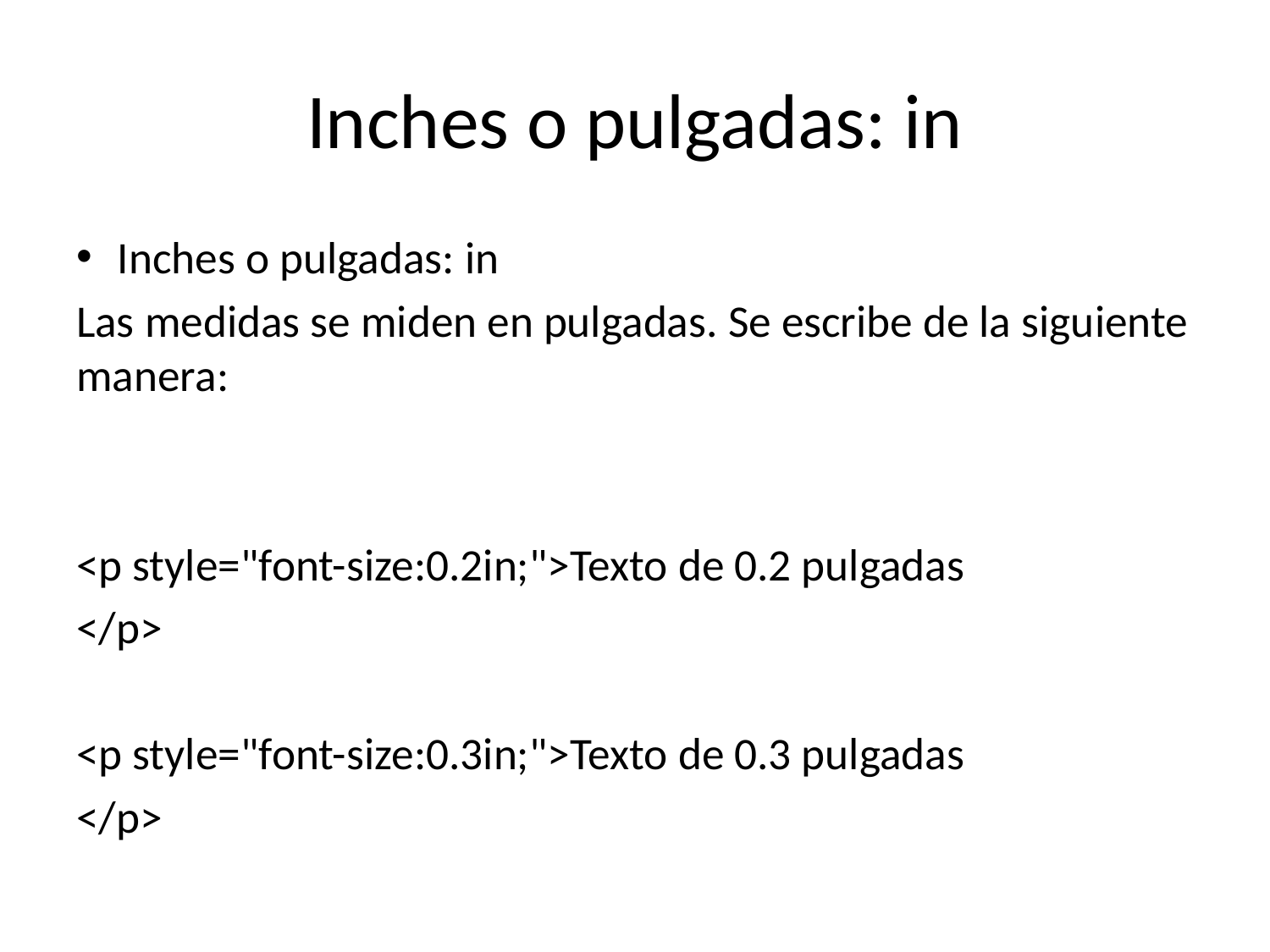

# Inches o pulgadas: in
Inches o pulgadas: in
Las medidas se miden en pulgadas. Se escribe de la siguiente manera:

<p style="font-size:0.2in;">Texto de 0.2 pulgadas
</p>

<p style="font-size:0.3in;">Texto de 0.3 pulgadas
</p>